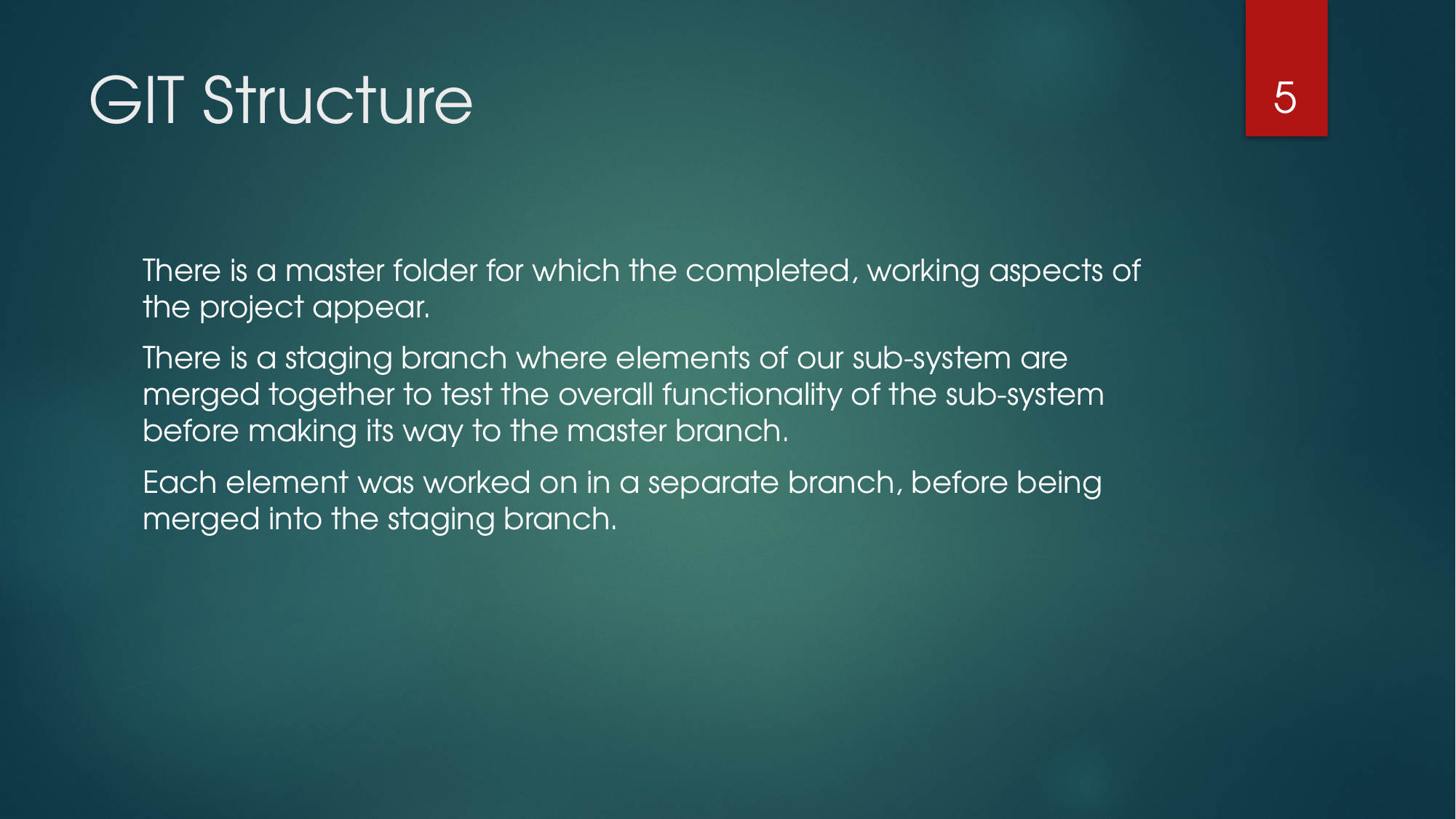

5
# GIT Structure
There is a master folder for which the completed, working aspects of the project appear.
There is a staging branch where elements of our sub-system are merged together to test the overall functionality of the sub-system before making its way to the master branch.
Each element was worked on in a separate branch, before being merged into the staging branch.